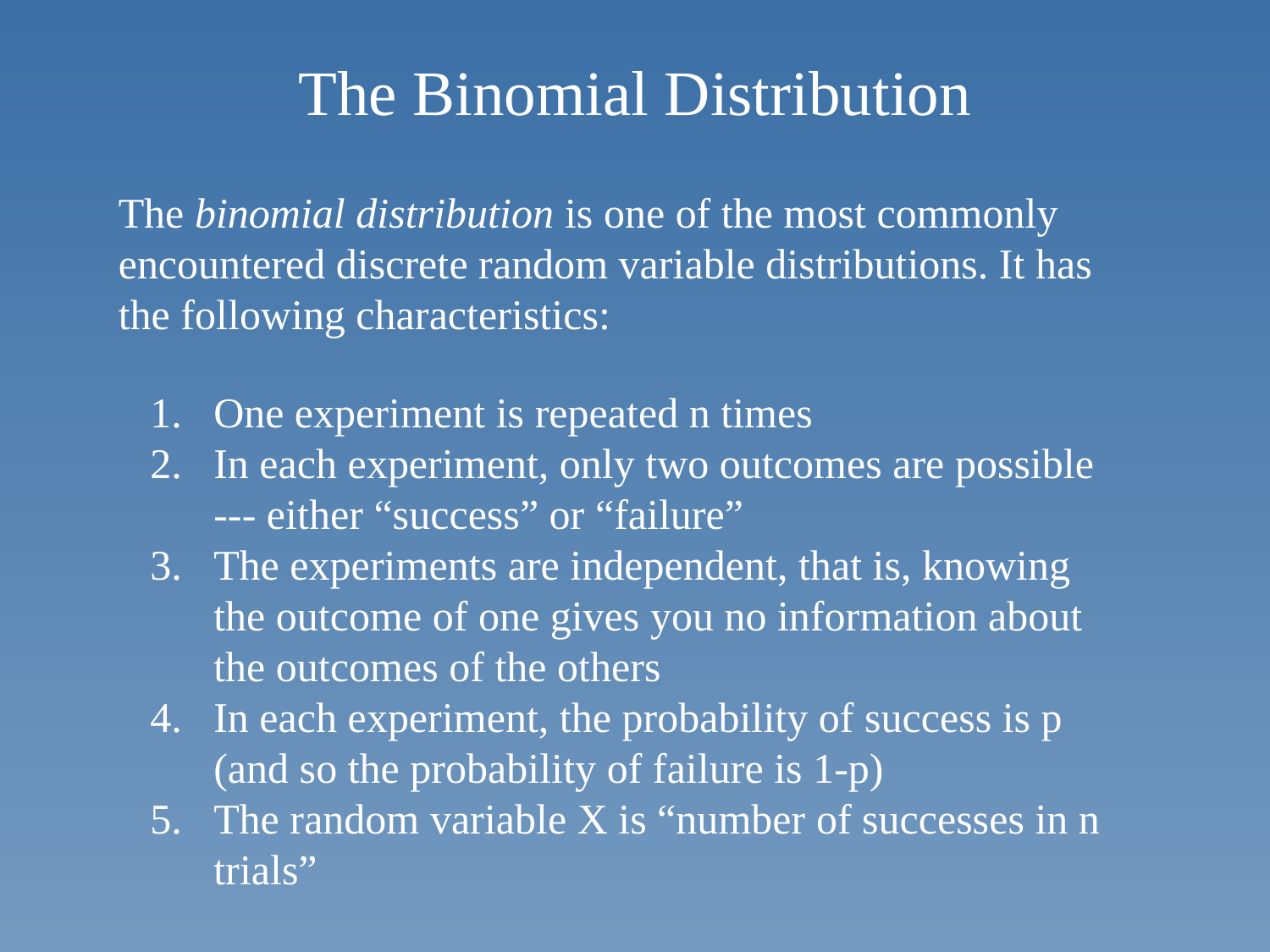

# The Binomial Distribution
The binomial distribution is one of the most commonly encountered discrete random variable distributions. It has the following characteristics:
One experiment is repeated n times
In each experiment, only two outcomes are possible --- either “success” or “failure”
The experiments are independent, that is, knowing the outcome of one gives you no information about the outcomes of the others
In each experiment, the probability of success is p (and so the probability of failure is 1-p)
The random variable X is “number of successes in n trials”